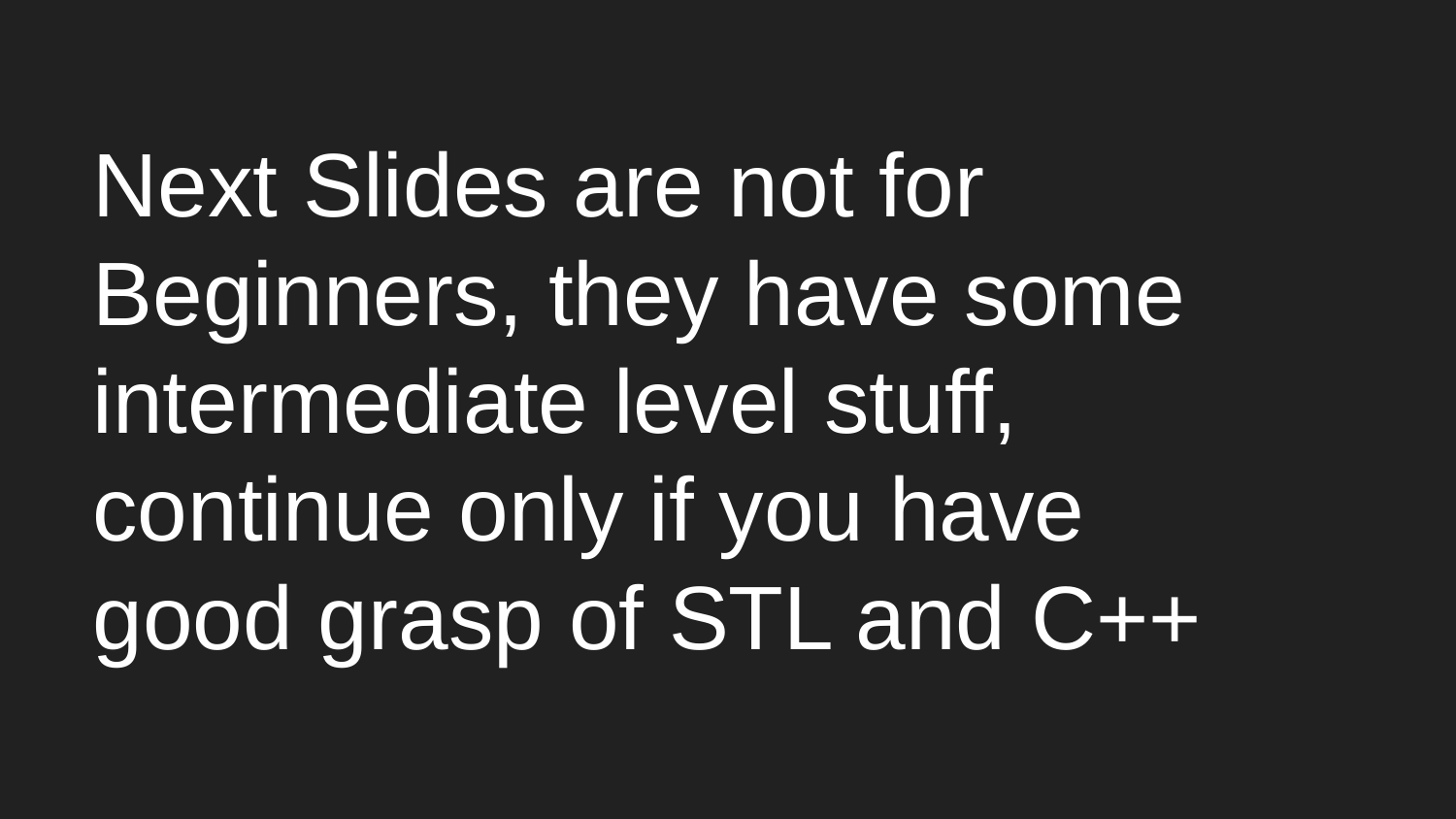

# Next Slides are not for Beginners, they have some intermediate level stuff, continue only if you have good grasp of STL and C++